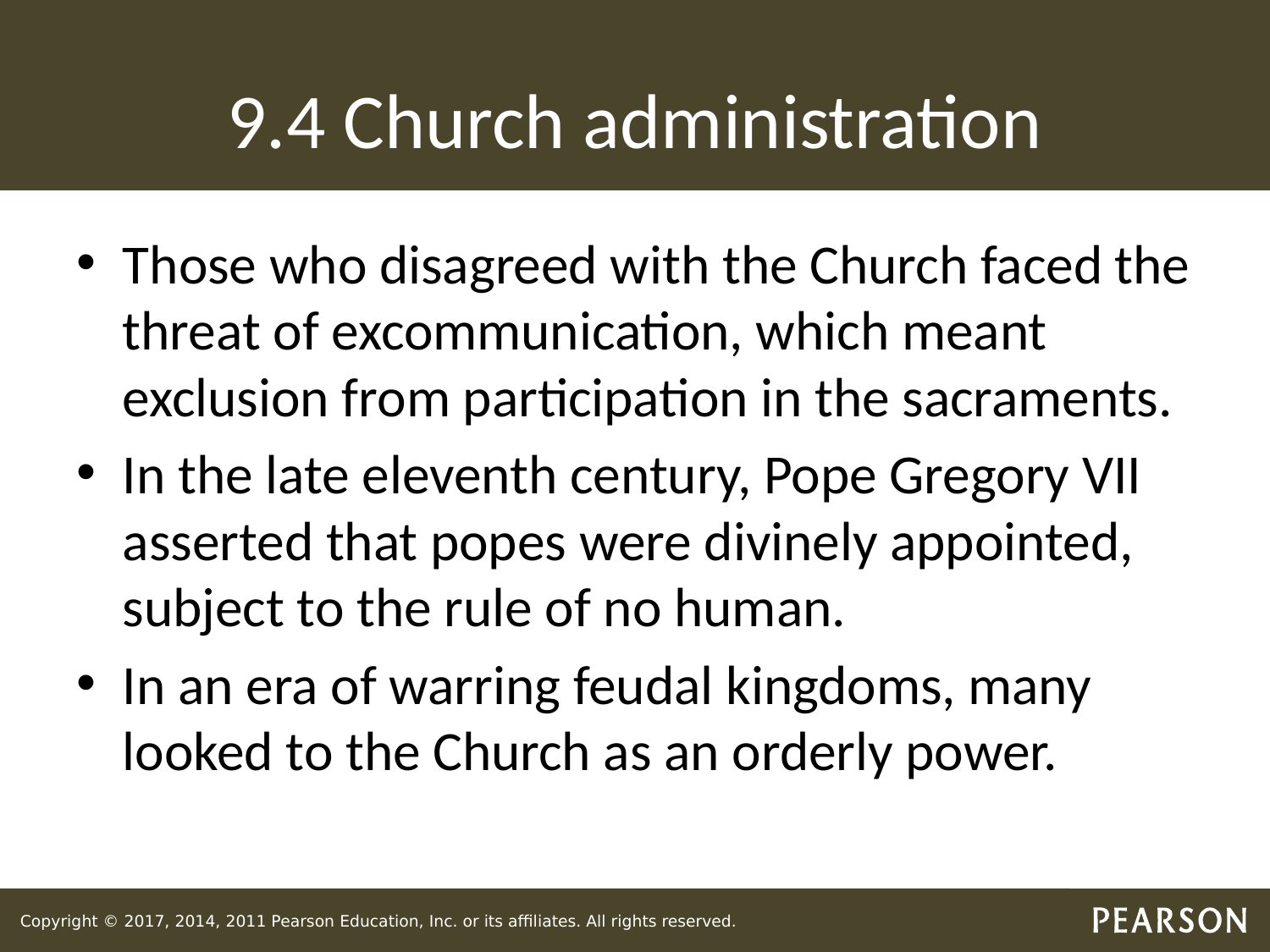

# 9.4 Church administration
Those who disagreed with the Church faced the threat of excommunication, which meant exclusion from participation in the sacraments.
In the late eleventh century, Pope Gregory VII asserted that popes were divinely appointed, subject to the rule of no human.
In an era of warring feudal kingdoms, many looked to the Church as an orderly power.